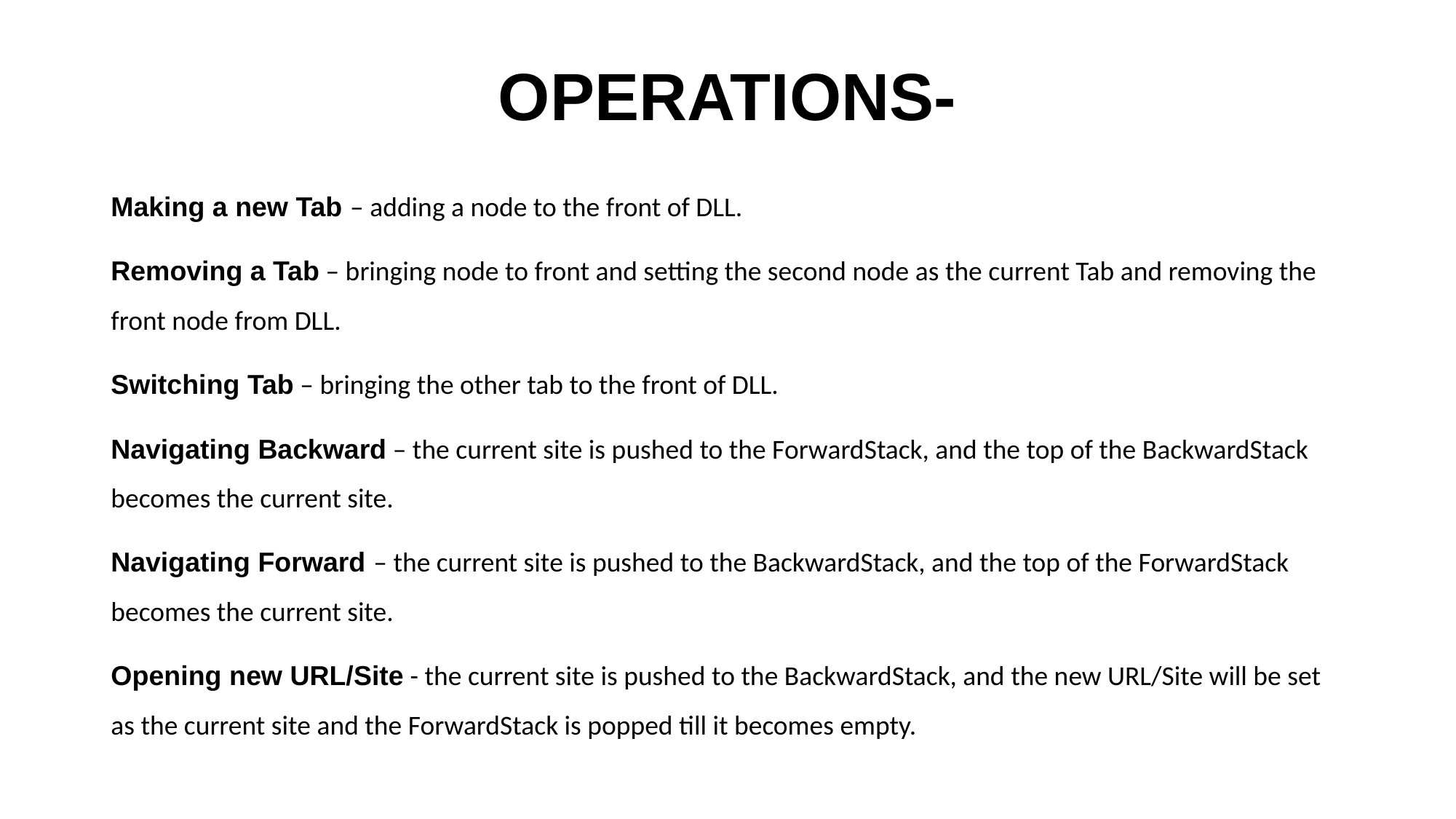

# OPERATIONS-
Making a new Tab – adding a node to the front of DLL.
Removing a Tab – bringing node to front and setting the second node as the current Tab and removing the front node from DLL.
Switching Tab – bringing the other tab to the front of DLL.
Navigating Backward – the current site is pushed to the ForwardStack, and the top of the BackwardStack becomes the current site.
Navigating Forward – the current site is pushed to the BackwardStack, and the top of the ForwardStack becomes the current site.
Opening new URL/Site - the current site is pushed to the BackwardStack, and the new URL/Site will be set as the current site and the ForwardStack is popped till it becomes empty.